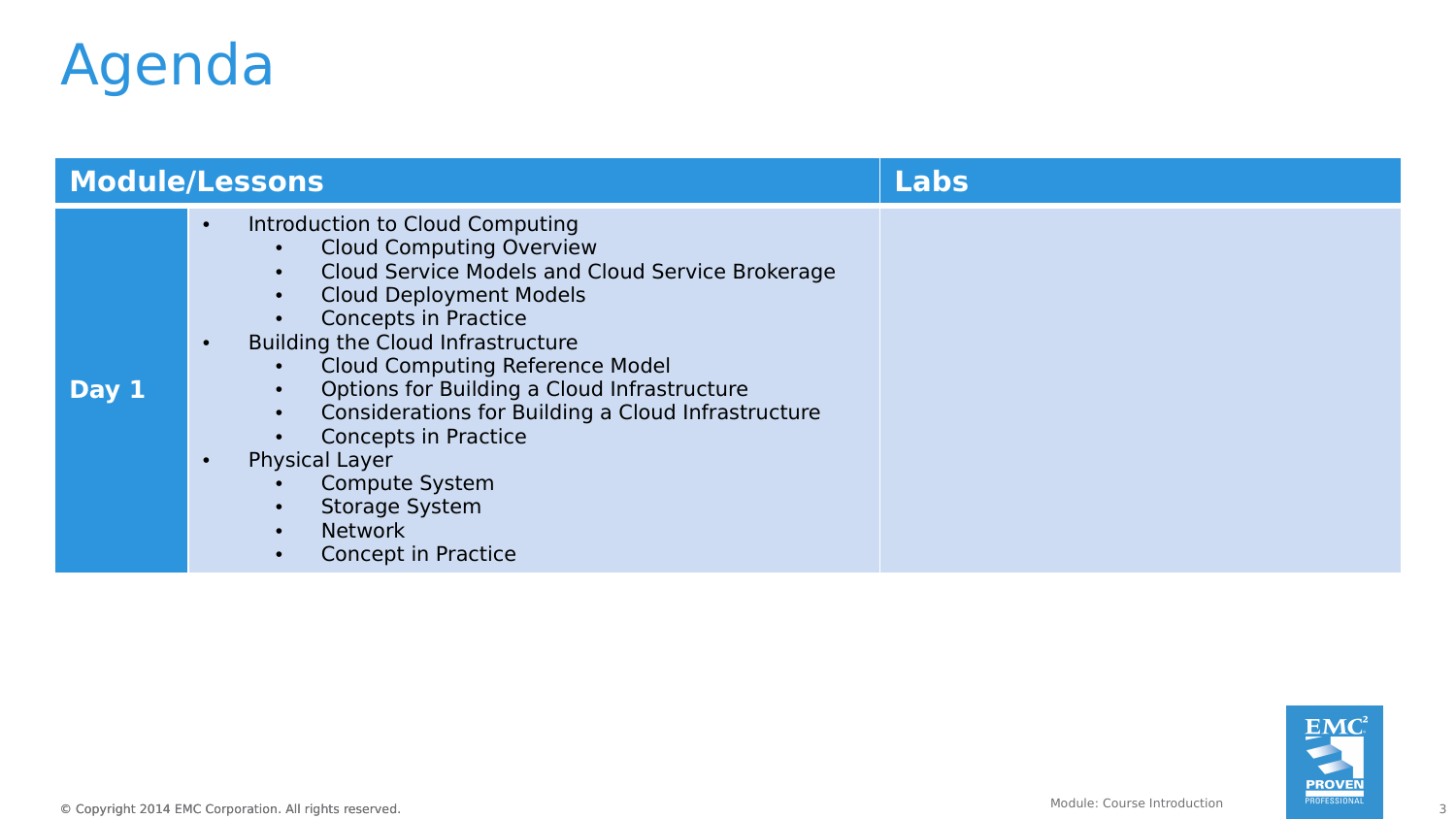

# Agenda
| Module/Lessons |  | Labs |
| --- | --- | --- |
| Day 1 | Introduction to Cloud Computing Cloud Computing Overview Cloud Service Models and Cloud Service Brokerage Cloud Deployment Models Concepts in Practice Building the Cloud Infrastructure Cloud Computing Reference Model Options for Building a Cloud Infrastructure Considerations for Building a Cloud Infrastructure Concepts in Practice Physical Layer Compute System Storage System Network Concept in Practice |  |
Module: Course Introduction